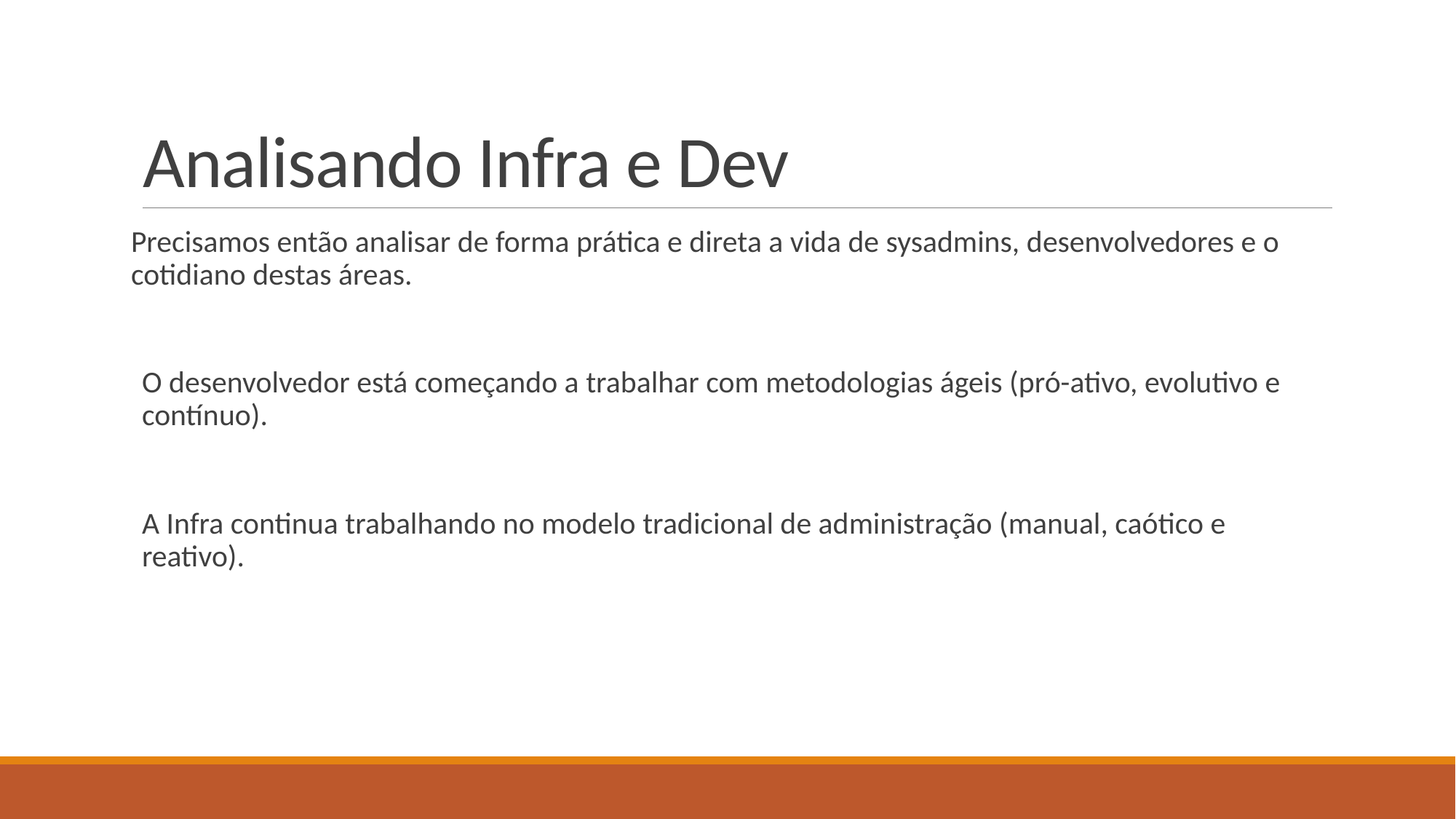

# Analisando Infra e Dev
Precisamos então analisar de forma prática e direta a vida de sysadmins, desenvolvedores e o cotidiano destas áreas.

O desenvolvedor está começando a trabalhar com metodologias ágeis (pró-ativo, evolutivo e contínuo).

A Infra continua trabalhando no modelo tradicional de administração (manual, caótico e reativo).